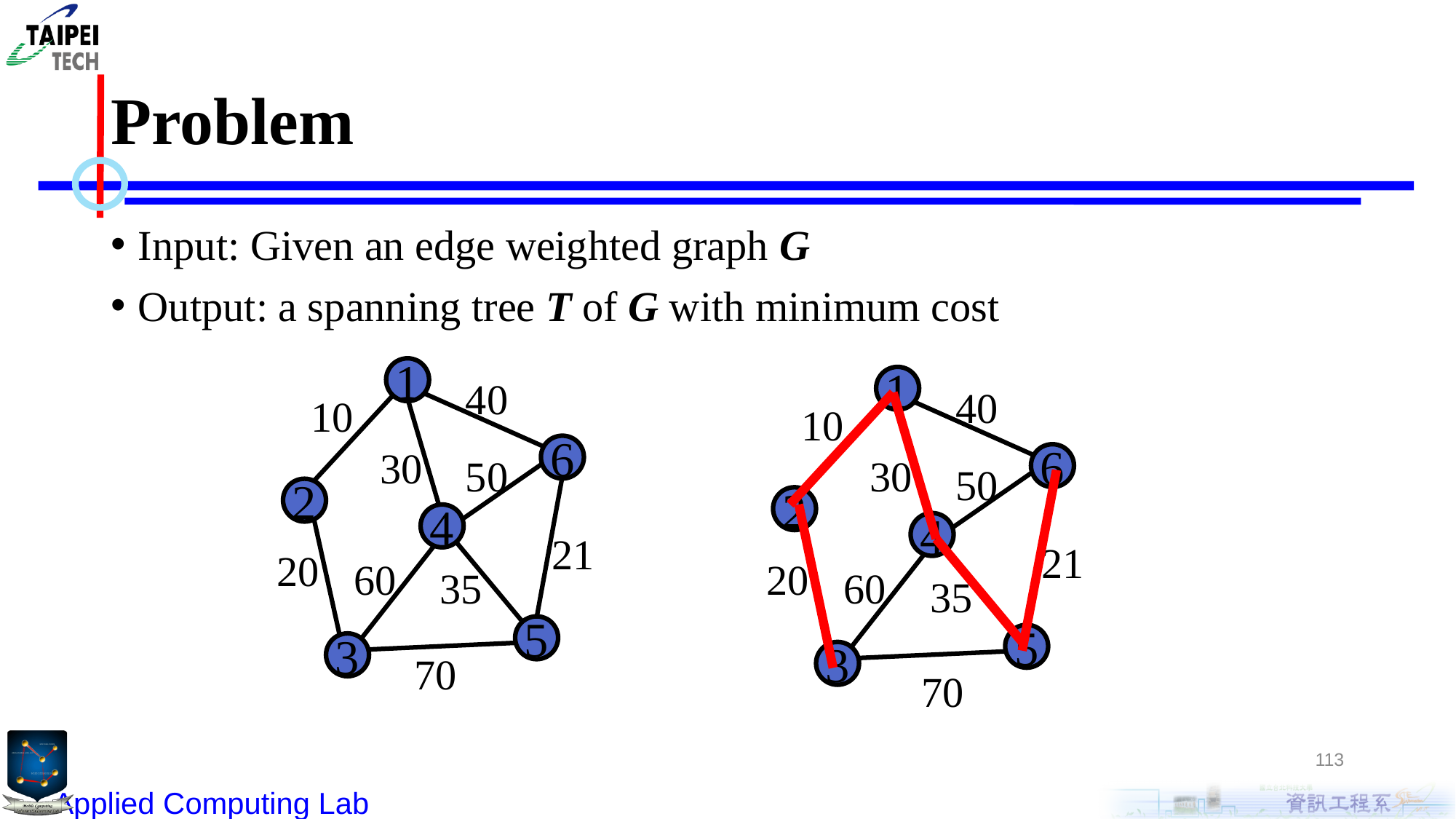

# Problem
Input: Given an edge weighted graph G
Output: a spanning tree T of G with minimum cost
1
6
2
4
5
3
40

10
30
50
21
20
60
35
1
6
2
4
5
3
40

10

30
50

21

20
60
35

70

70
113